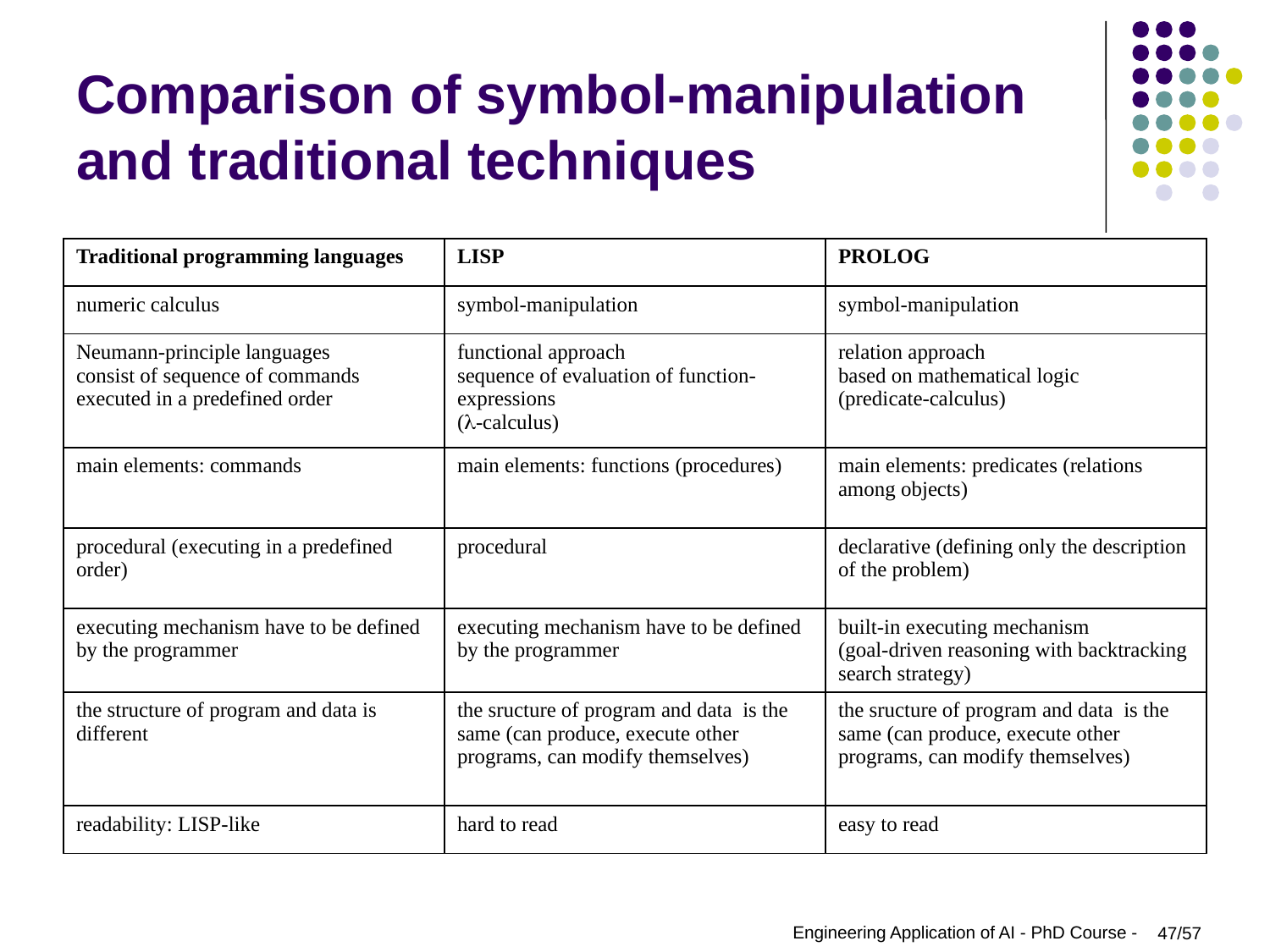

# Comparison of symbol-manipulation and traditional techniques
| Traditional programming languages | LISP | PROLOG |
| --- | --- | --- |
| numeric calculus | symbol-manipulation | symbol-manipulation |
| Neumann-principle languages consist of sequence of commands executed in a predefined order | functional approach sequence of evaluation of function-expressions (λ-calculus) | relation approach based on mathematical logic (predicate-calculus) |
| main elements: commands | main elements: functions (procedures) | main elements: predicates (relations among objects) |
| procedural (executing in a predefined order) | procedural | declarative (defining only the description of the problem) |
| executing mechanism have to be defined by the programmer | executing mechanism have to be defined by the programmer | built-in executing mechanism (goal-driven reasoning with backtracking search strategy) |
| the structure of program and data is different | the sructure of program and data is the same (can produce, execute other programs, can modify themselves) | the sructure of program and data is the same (can produce, execute other programs, can modify themselves) |
| readability: LISP-like | hard to read | easy to read |
Engineering Application of AI - PhD Course -
47/57